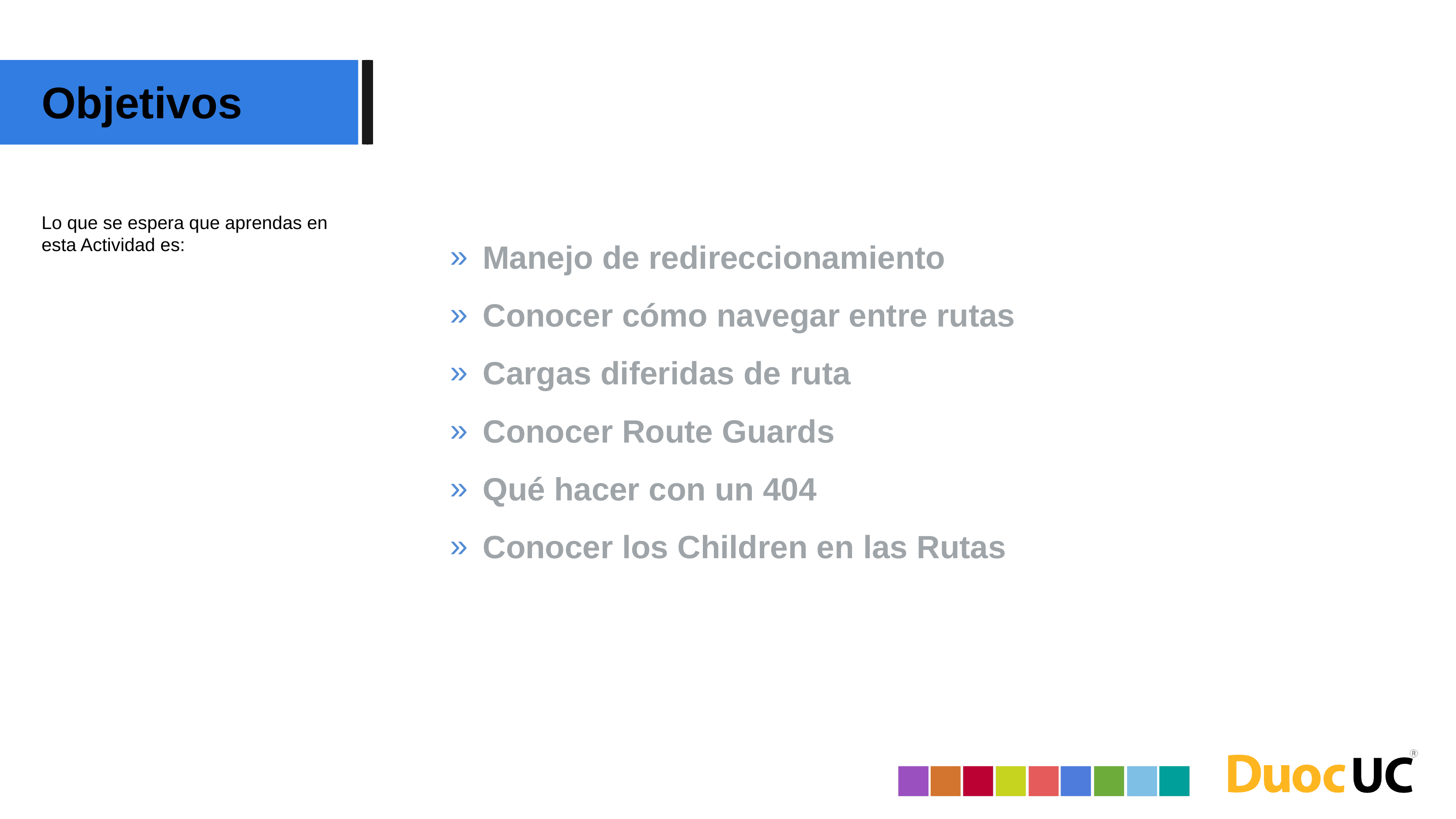

Objetivos
Lo que se espera que aprendas en esta Actividad es:

Manejo de redireccionamiento
Conocer cómo navegar entre rutas
Cargas diferidas de ruta
Conocer Route Guards
Qué hacer con un 404
Conocer los Children en las Rutas